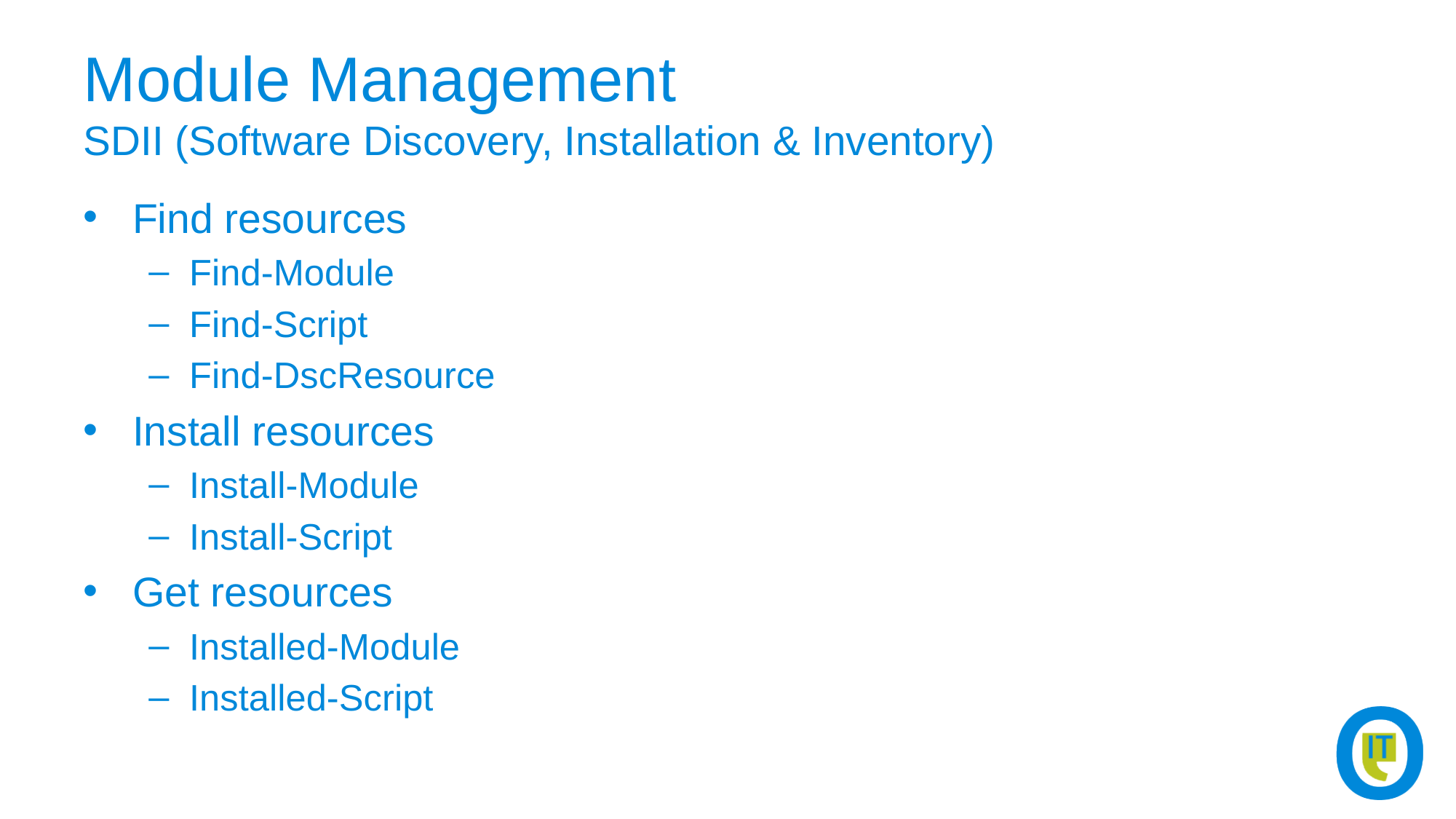

# Module Management SDII (Software Discovery, Installation & Inventory)
Find resources
Find-Module
Find-Script
Find-DscResource
Install resources
Install-Module
Install-Script
Get resources
Installed-Module
Installed-Script